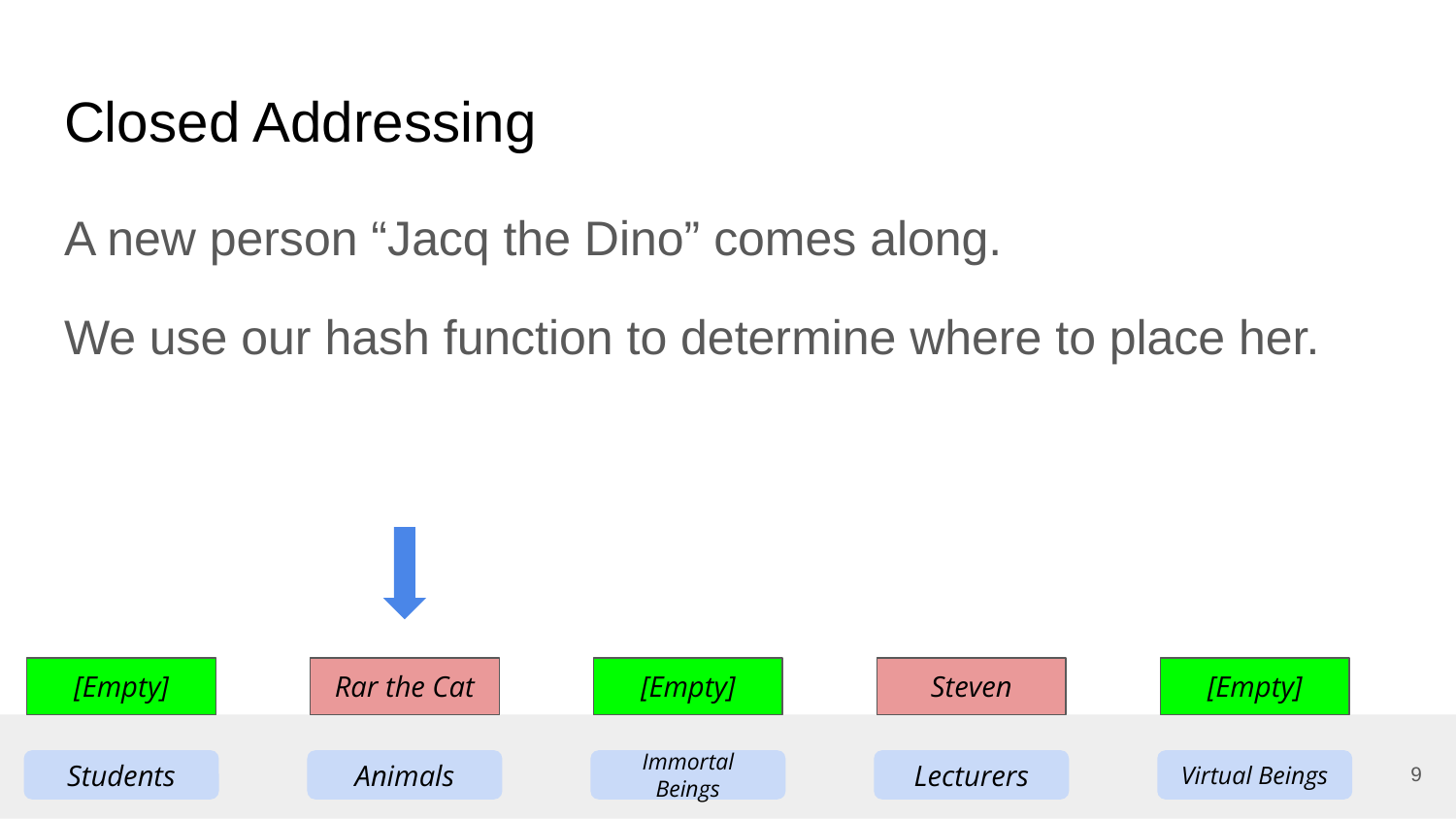

# Closed Addressing
A new person “Jacq the Dino” comes along.
We use our hash function to determine where to place her.

[Empty]
Rar the Cat
[Empty]
Steven
[Empty]

9
Students
Animals
Immortal Beings
Lecturers
Virtual Beings